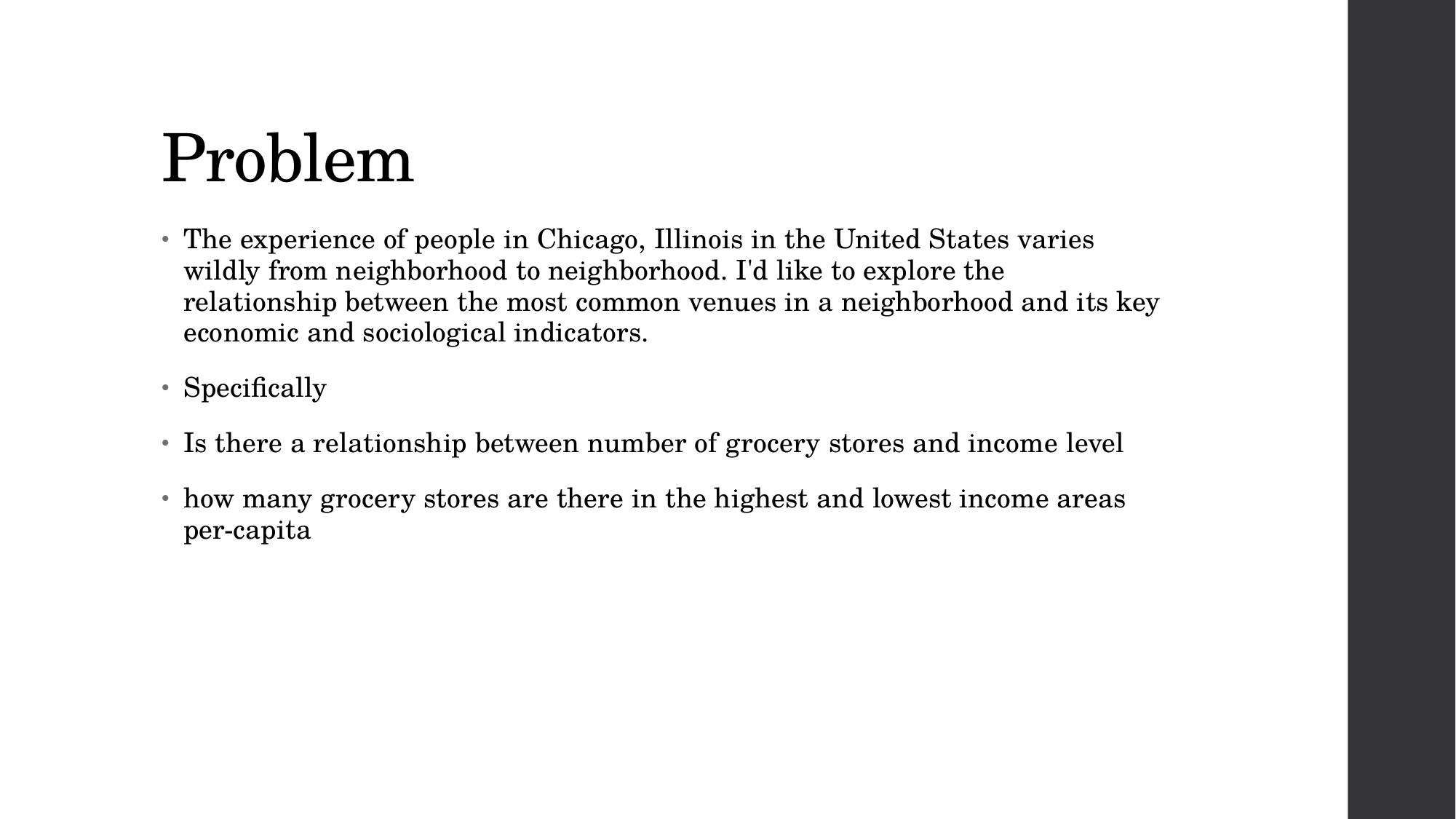

# Problem
The experience of people in Chicago, Illinois in the United States varies wildly from neighborhood to neighborhood. I'd like to explore the relationship between the most common venues in a neighborhood and its key economic and sociological indicators.
Specifically
Is there a relationship between number of grocery stores and income level
how many grocery stores are there in the highest and lowest income areas per-capita